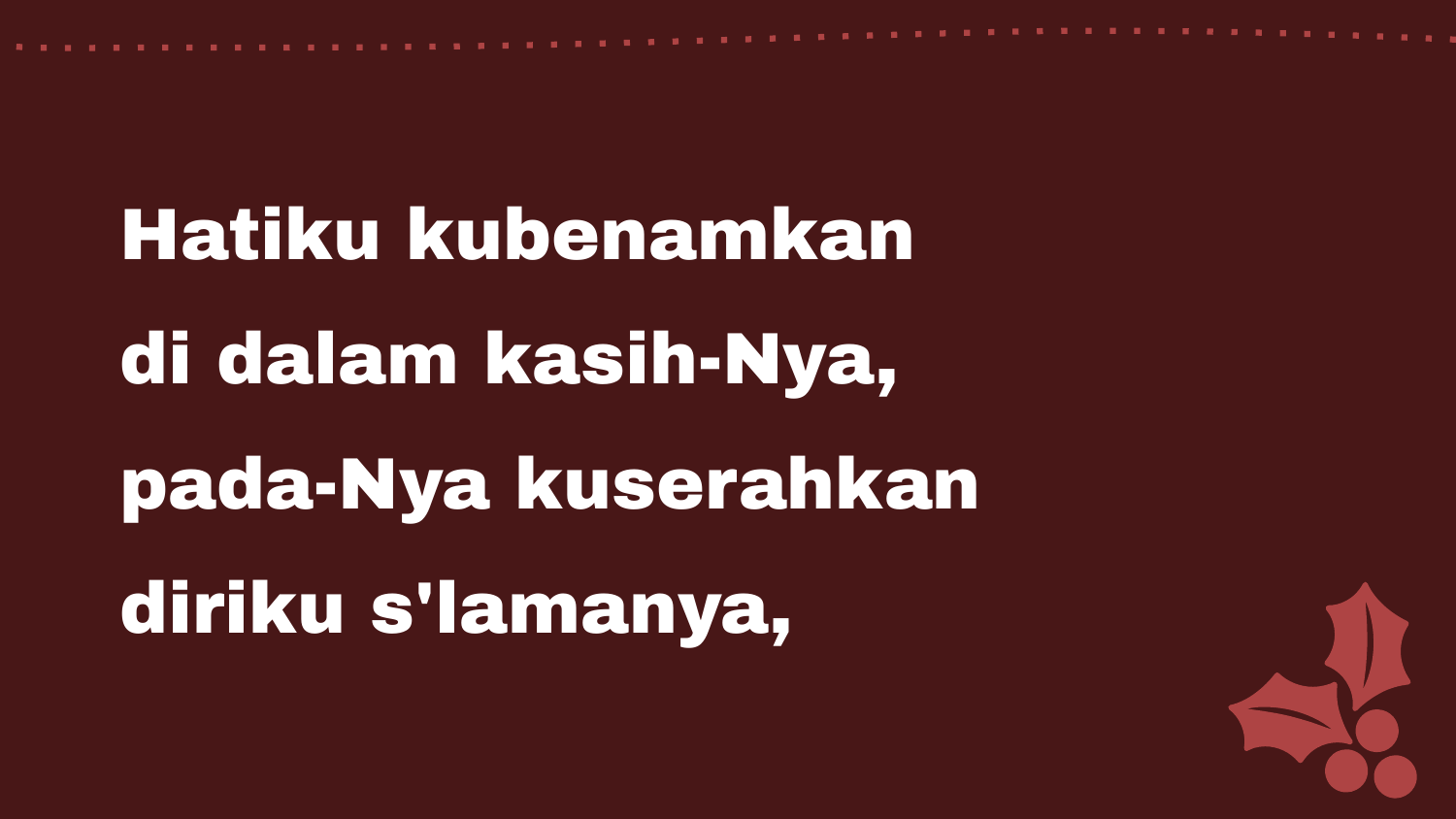

Hatiku kubenamkan
di dalam kasih-Nya,
pada-Nya kuserahkan
diriku s'lamanya,